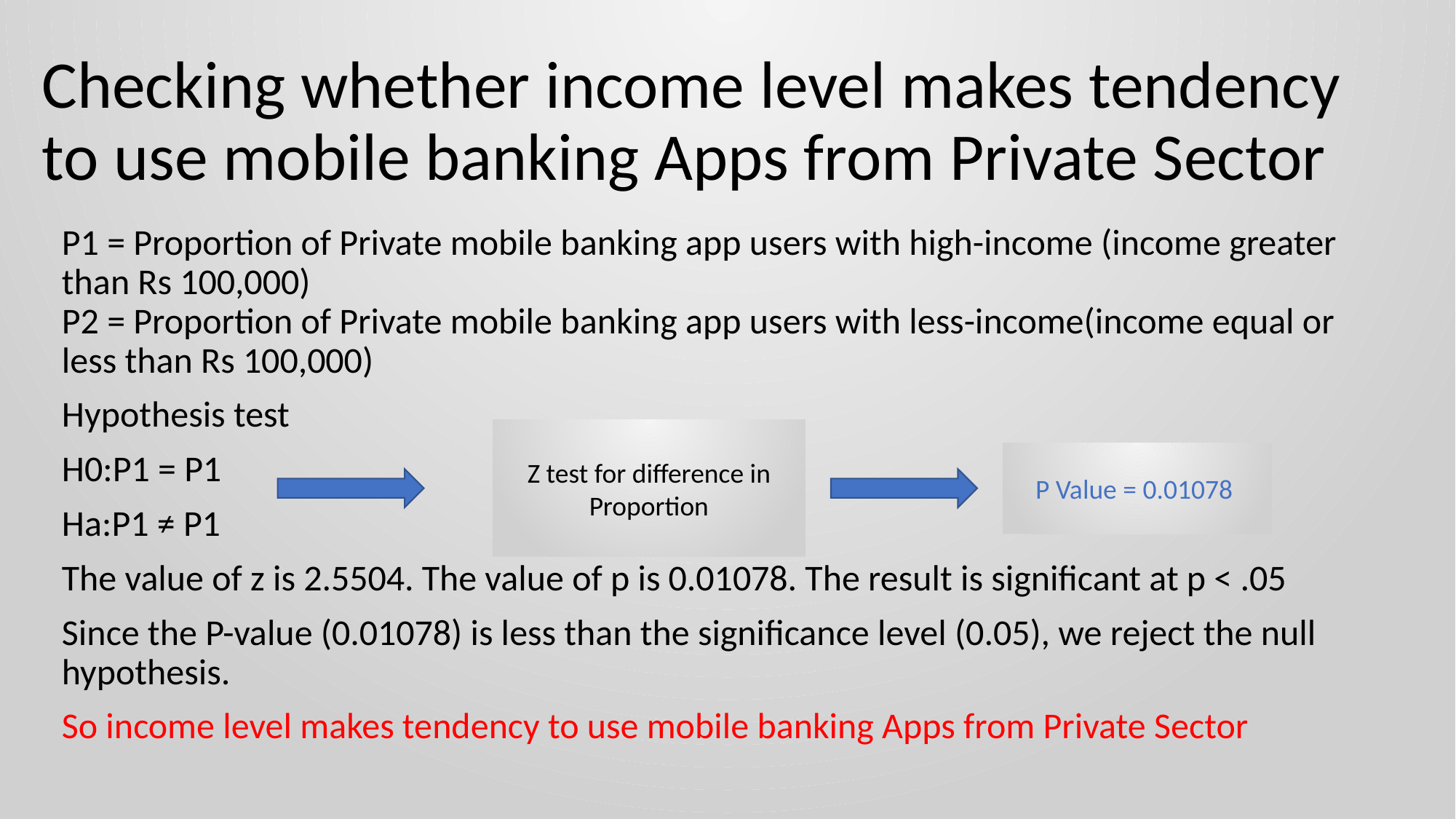

# Checking whether income level makes tendency to use mobile banking Apps from Private Sector
P1 = Proportion of Private mobile banking app users with high-income (income greater than Rs 100,000)
P2 = Proportion of Private mobile banking app users with less-income(income equal or less than Rs 100,000)
Hypothesis test
H0:P1 = P1
Ha:P1 ≠ P1
The value of z is 2.5504. The value of p is 0.01078. The result is significant at p < .05
Since the P-value (0.01078) is less than the significance level (0.05), we reject the null hypothesis.
So income level makes tendency to use mobile banking Apps from Private Sector

Z test for difference in Proportion
P Value = 0.01078